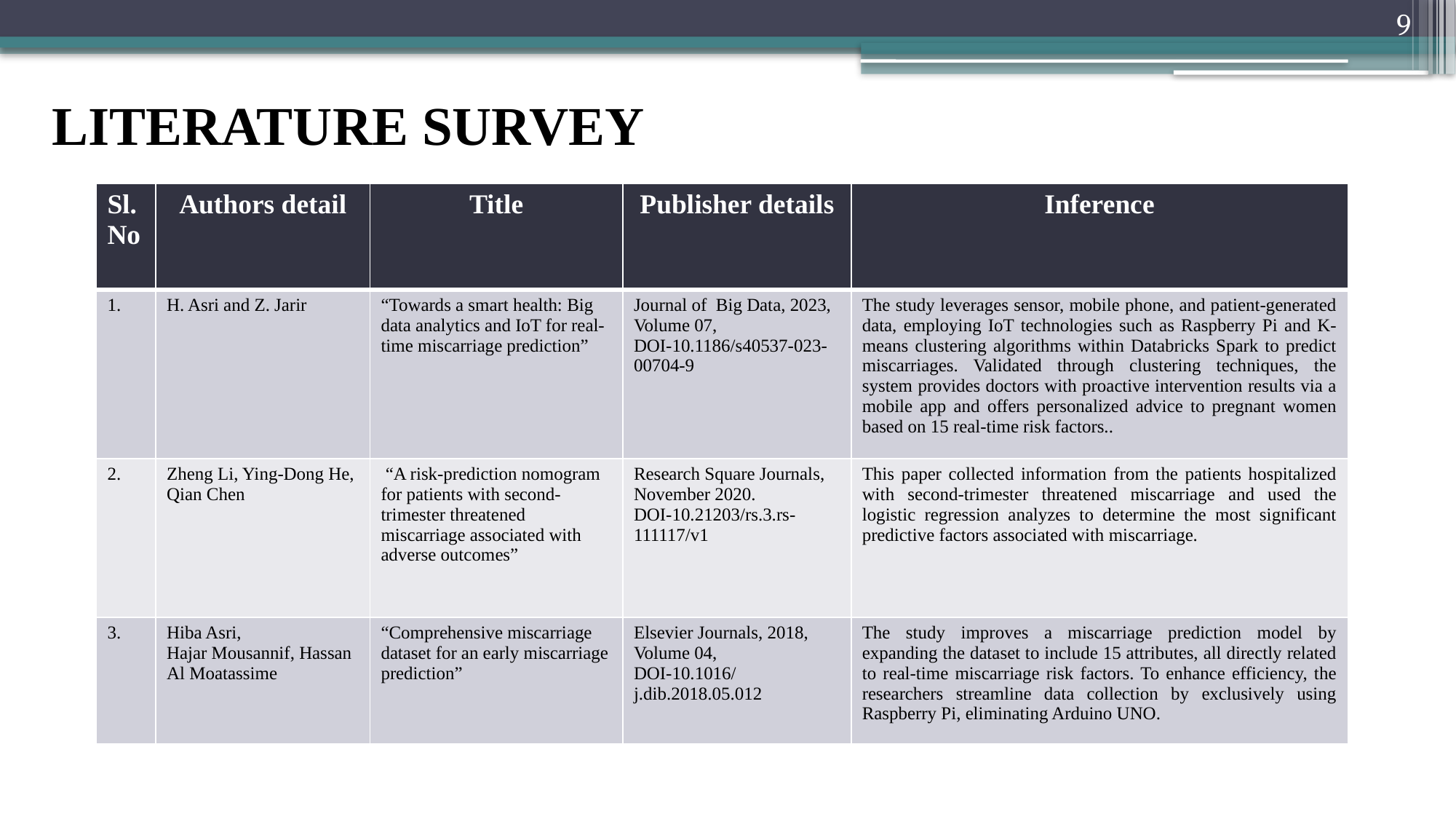

9
# LITERATURE SURVEY
| Sl. No | Authors detail | Title | Publisher details | Inference |
| --- | --- | --- | --- | --- |
|  | H. Asri and Z. Jarir | “Towards a smart health: Big data analytics and IoT for real-time miscarriage prediction” | Journal of Big Data, 2023, Volume 07, DOI-10.1186/s40537-023-00704-9 | The study leverages sensor, mobile phone, and patient-generated data, employing IoT technologies such as Raspberry Pi and K-means clustering algorithms within Databricks Spark to predict miscarriages. Validated through clustering techniques, the system provides doctors with proactive intervention results via a mobile app and offers personalized advice to pregnant women based on 15 real-time risk factors.. |
| 2. | Zheng Li, Ying-Dong He, Qian Chen | “A risk-prediction nomogram for patients with second-trimester threatened miscarriage associated with adverse outcomes” | Research Square Journals, November 2020. DOI-10.21203/rs.3.rs-111117/v1 | This paper collected information from the patients hospitalized with second-trimester threatened miscarriage and used the logistic regression analyzes to determine the most significant predictive factors associated with miscarriage. |
| 3. | Hiba Asri, Hajar Mousannif, Hassan Al Moatassime | “Comprehensive miscarriage dataset for an early miscarriage prediction” | Elsevier Journals, 2018, Volume 04, DOI-10.1016/j.dib.2018.05.012 | The study improves a miscarriage prediction model by expanding the dataset to include 15 attributes, all directly related to real-time miscarriage risk factors. To enhance efficiency, the researchers streamline data collection by exclusively using Raspberry Pi, eliminating Arduino UNO. |